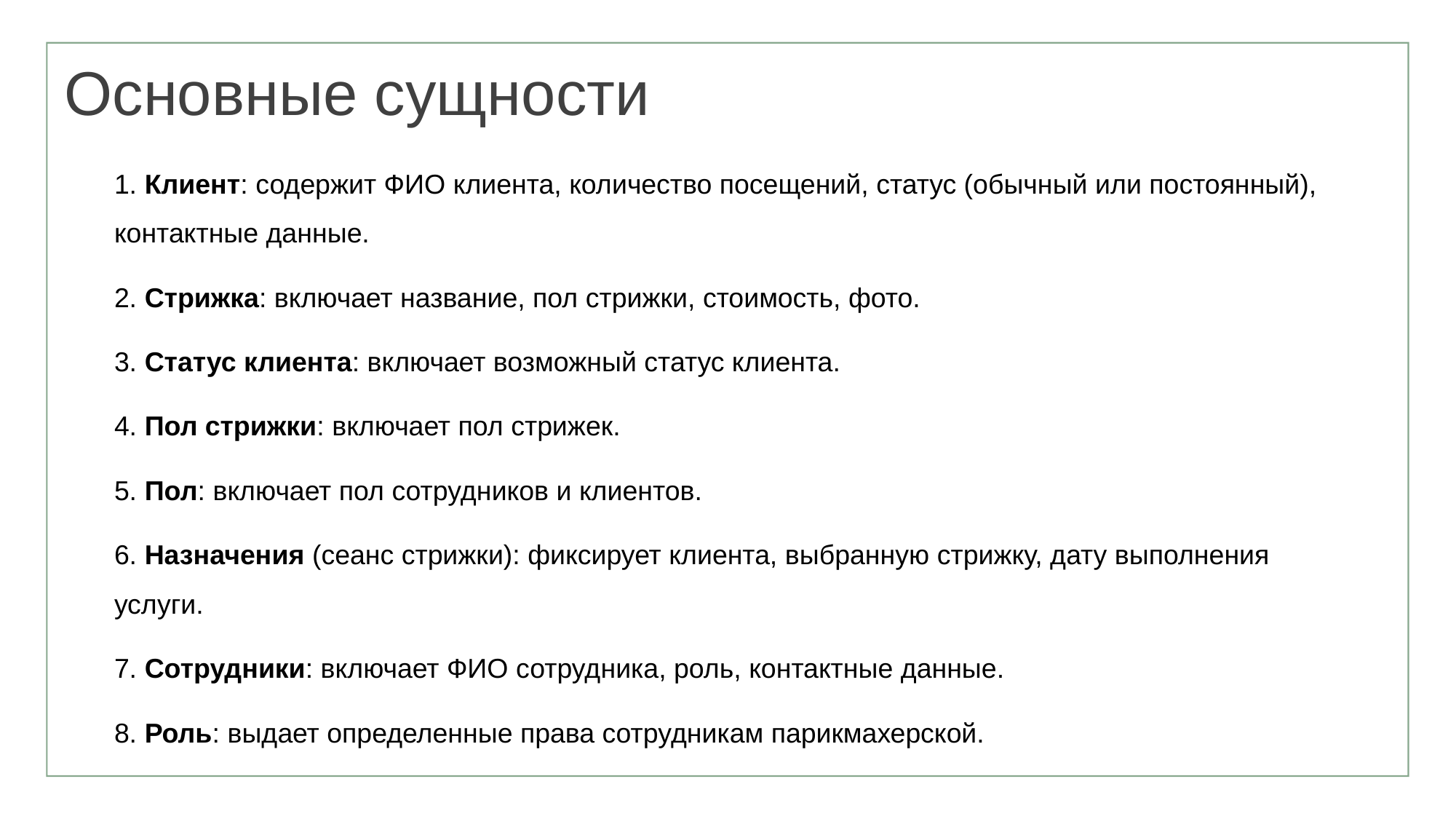

Основные сущности
1. Клиент: содержит ФИО клиента, количество посещений, статус (обычный или постоянный), контактные данные.
2. Стрижка: включает название, пол стрижки, стоимость, фото.
3. Статус клиента: включает возможный статус клиента.
4. Пол стрижки: включает пол стрижек.
5. Пол: включает пол сотрудников и клиентов.
6. Назначения (сеанс стрижки): фиксирует клиента, выбранную стрижку, дату выполнения услуги.
7. Сотрудники: включает ФИО сотрудника, роль, контактные данные.
8. Роль: выдает определенные права сотрудникам парикмахерской.